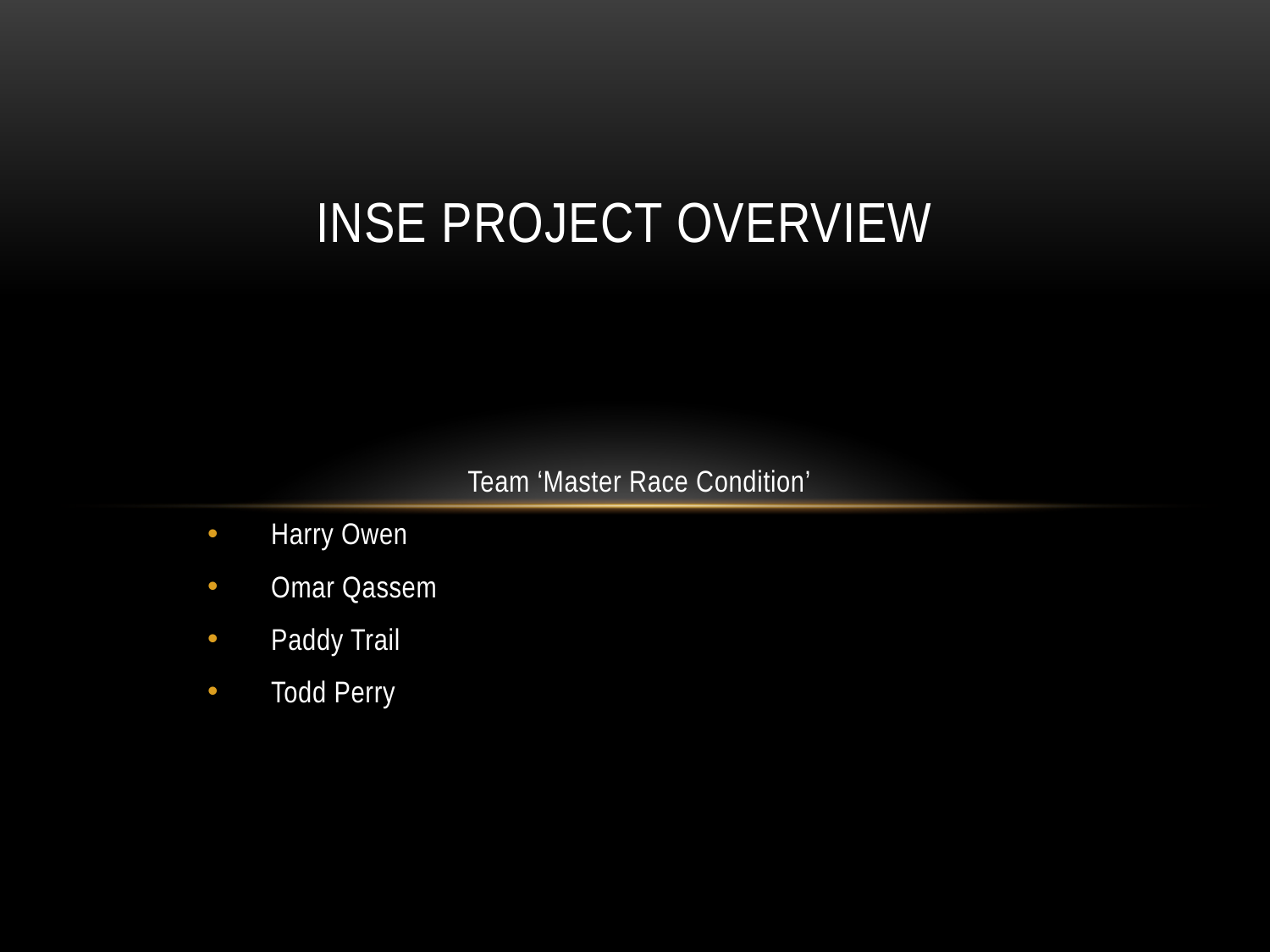

# INSE Project Overview
Team ‘Master Race Condition’
Harry Owen
Omar Qassem
Paddy Trail
Todd Perry